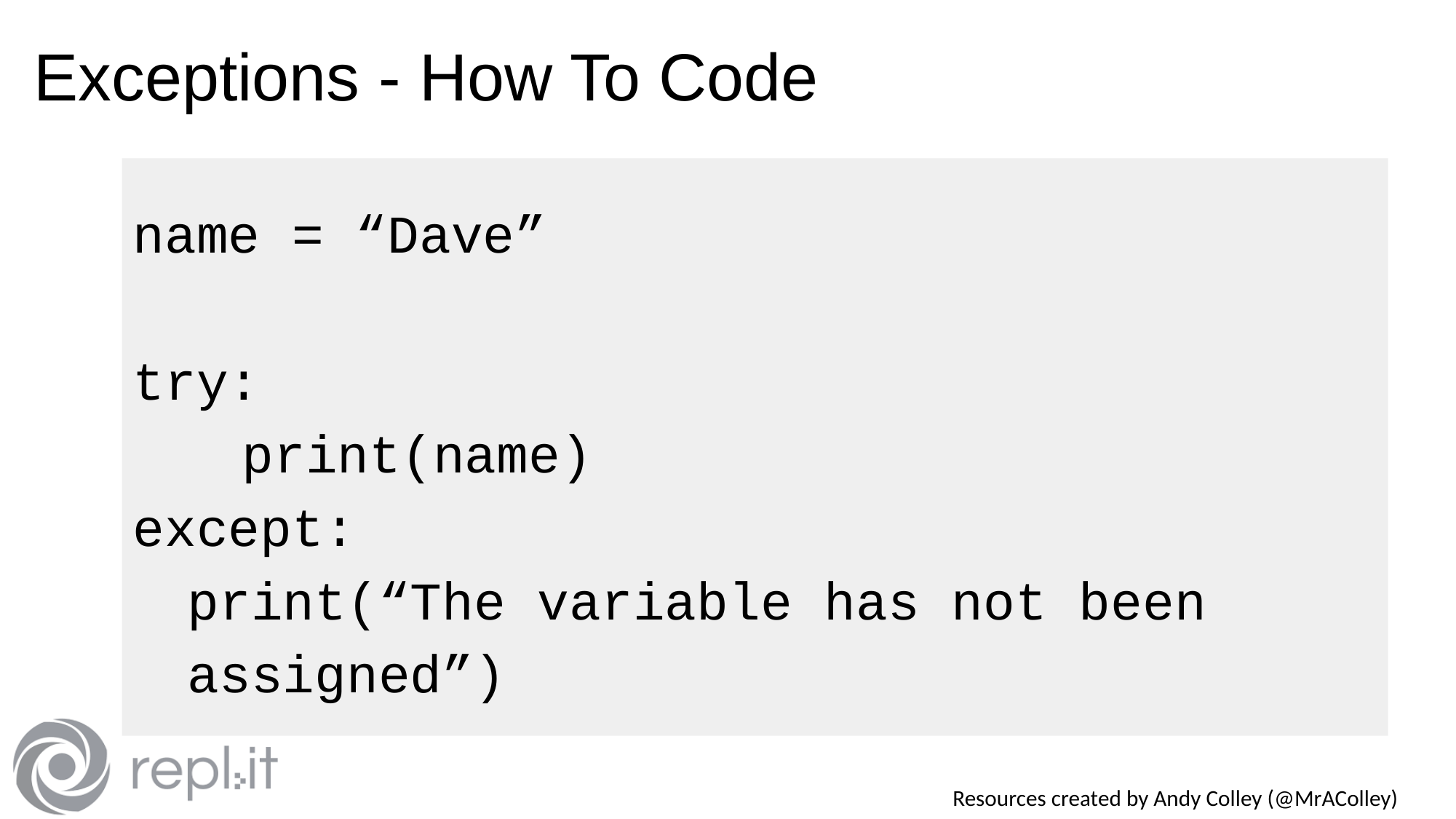

# Exceptions - How To Code
name = “Dave”

try:
print(name)
except:
print(“The variable has not been assigned”)